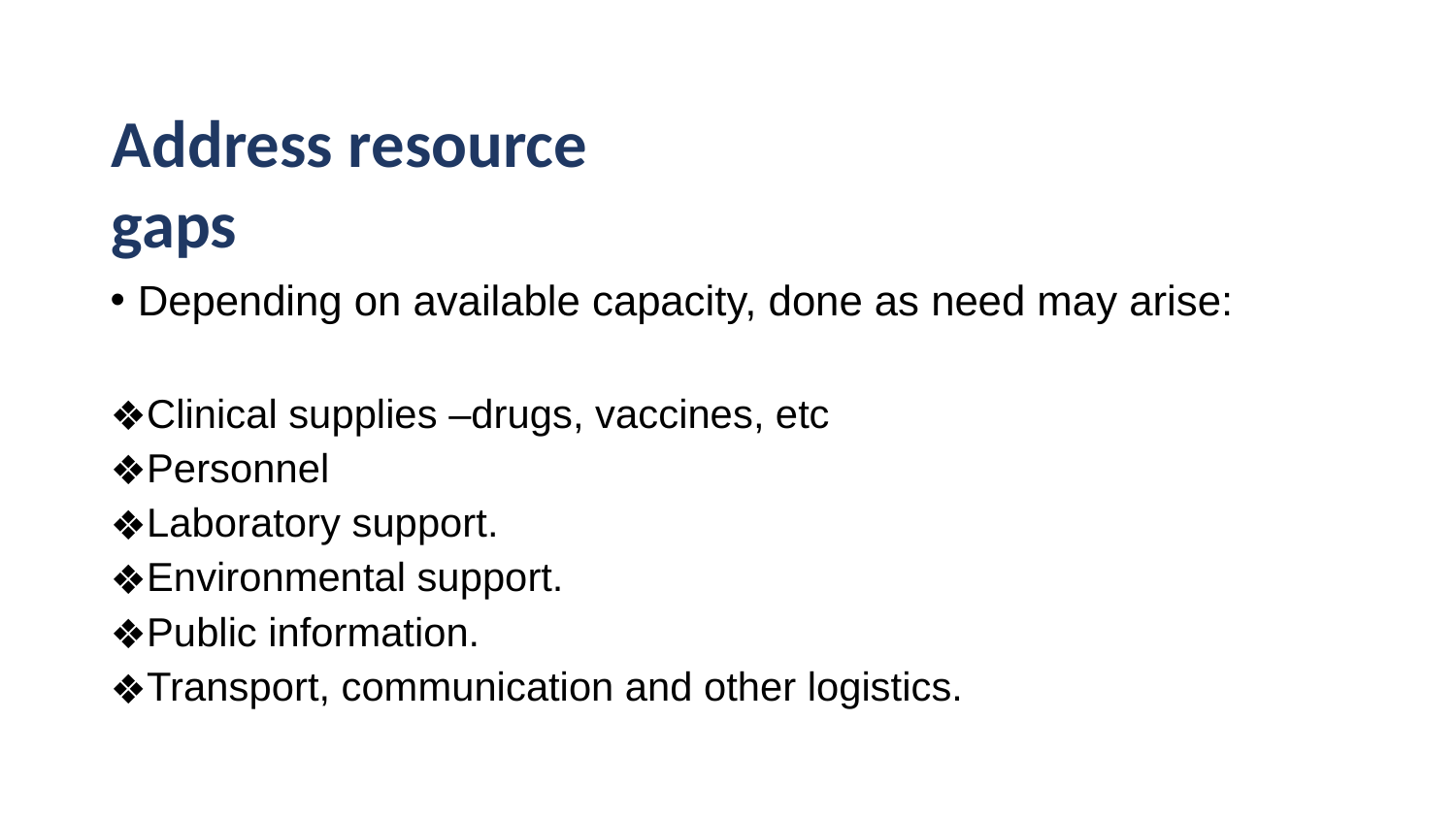

# Address resource gaps
Depending on available capacity, done as need may arise:

Clinical supplies –drugs, vaccines, etc
Personnel
Laboratory support.
Environmental support.
Public information.
Transport, communication and other logistics.